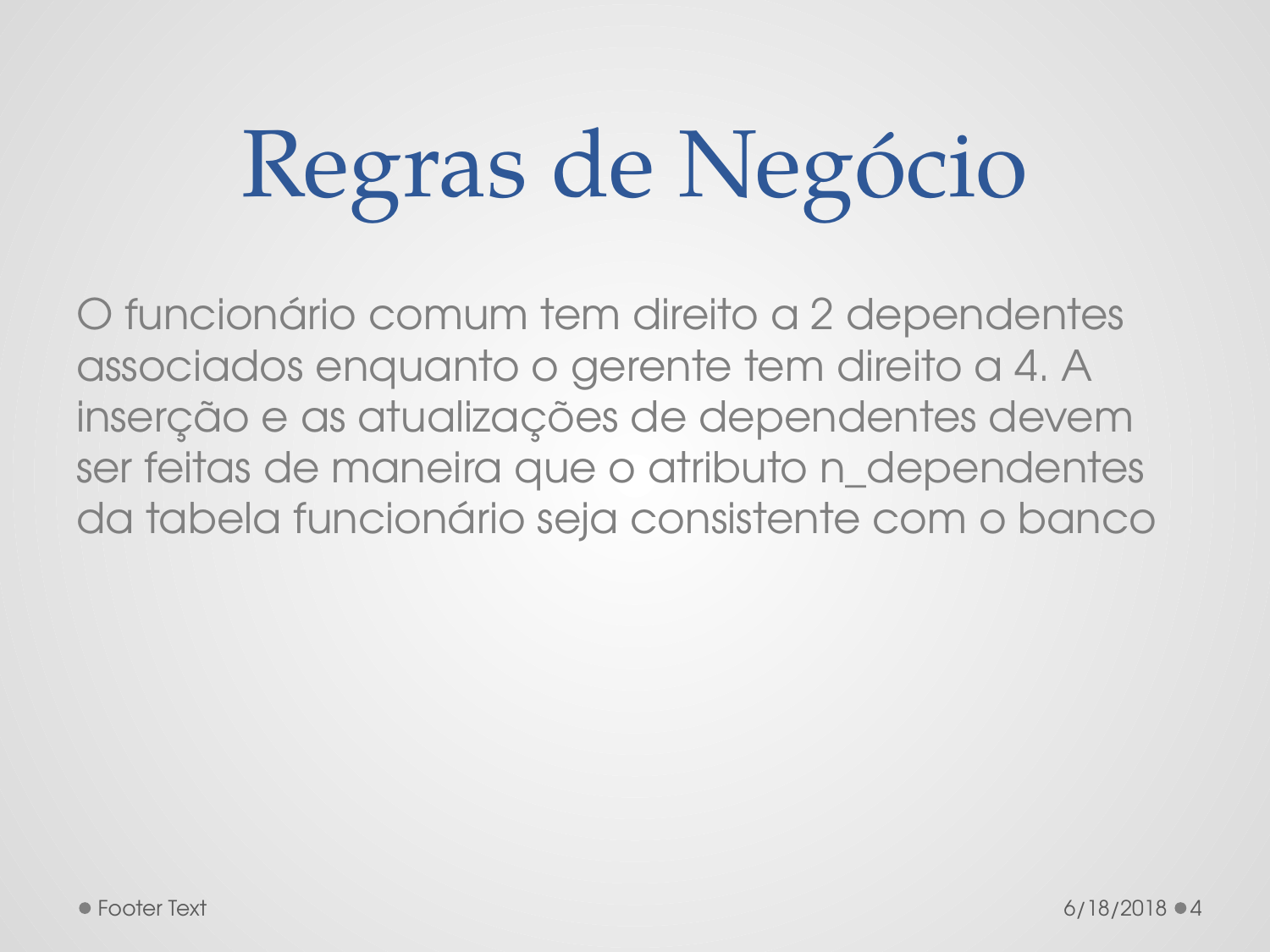

# Regras de Negócio

O funcionário comum tem direito a 2 dependentes associados enquanto o gerente tem direito a 4. A inserção e as atualizações de dependentes devem ser feitas de maneira que o atributo n_dependentes da tabela funcionário seja consistente com o banco

Footer Text
6/18/2018
4